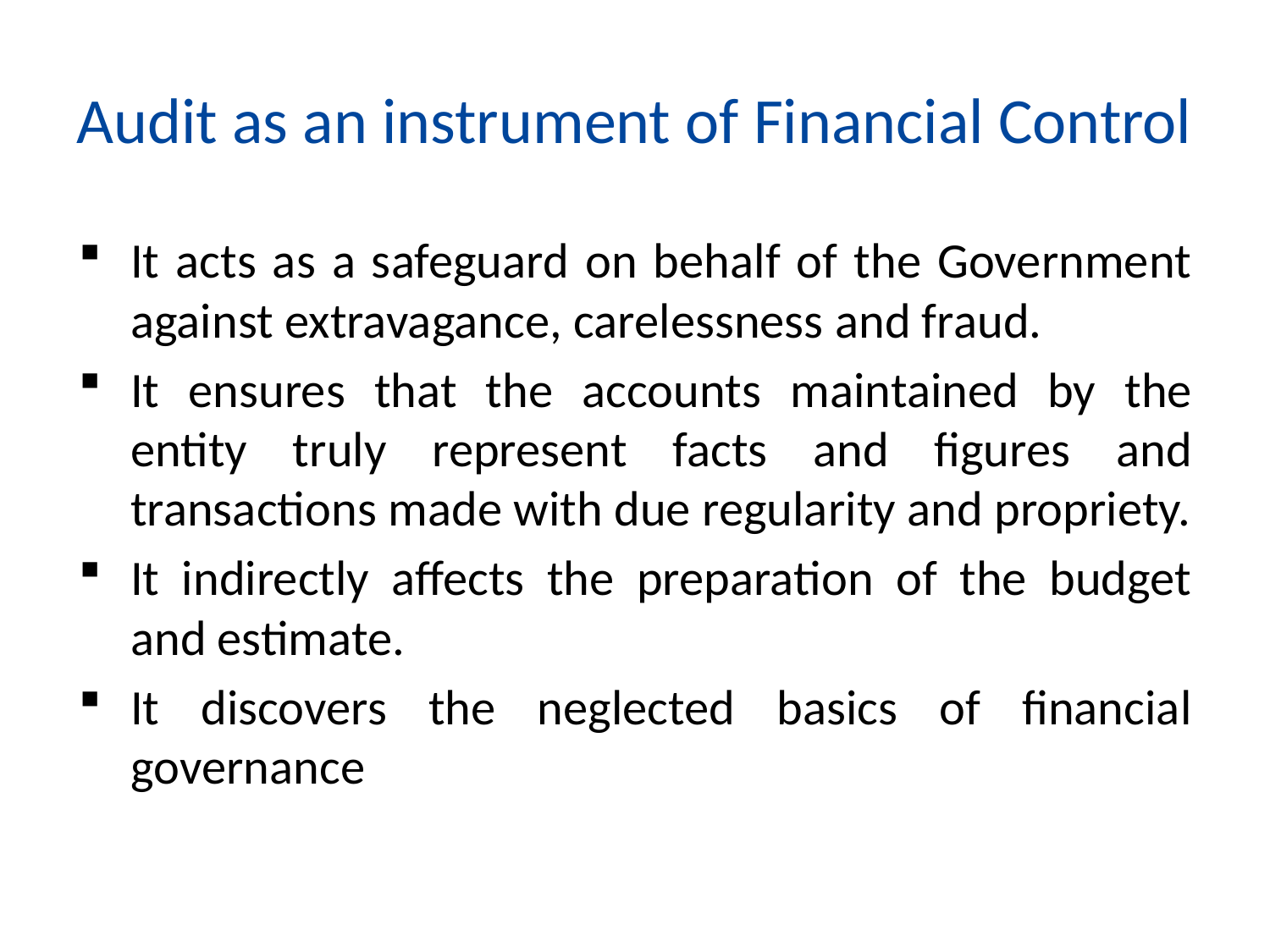

# Audit as an instrument of Financial Control
It acts as a safeguard on behalf of the Government against extravagance, carelessness and fraud.
It ensures that the accounts maintained by the entity truly represent facts and figures and transactions made with due regularity and propriety.
It indirectly affects the preparation of the budget and estimate.
It discovers the neglected basics of financial governance